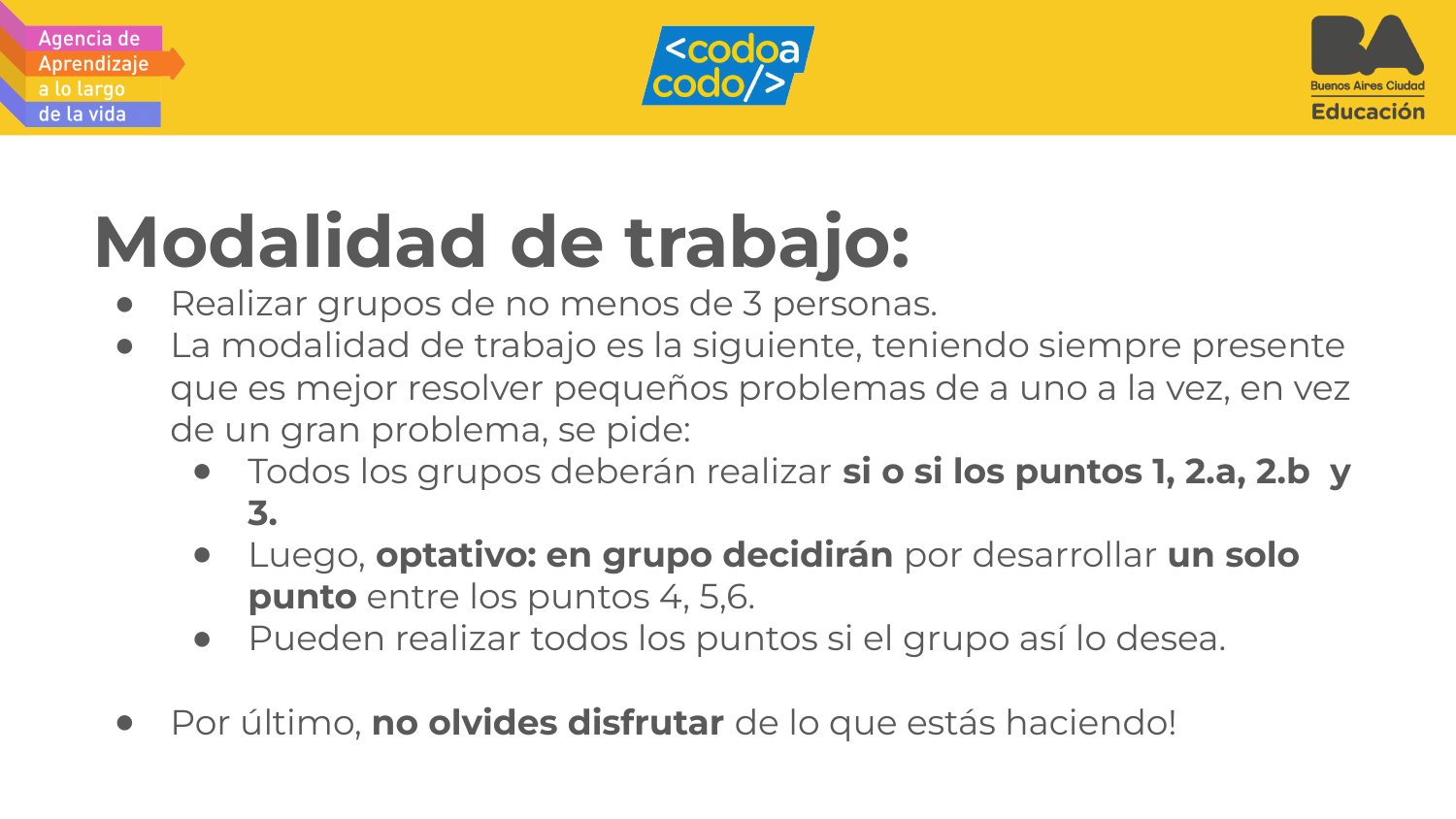

# Modalidad de trabajo:
Realizar grupos de no menos de 3 personas.
La modalidad de trabajo es la siguiente, teniendo siempre presente que es mejor resolver pequeños problemas de a uno a la vez, en vez de un gran problema, se pide:
Todos los grupos deberán realizar si o si los puntos 1, 2.a, 2.b  y 3.
Luego, optativo: en grupo decidirán por desarrollar un solo punto entre los puntos 4, 5,6.
Pueden realizar todos los puntos si el grupo así lo desea.

Por último, no olvides disfrutar de lo que estás haciendo!